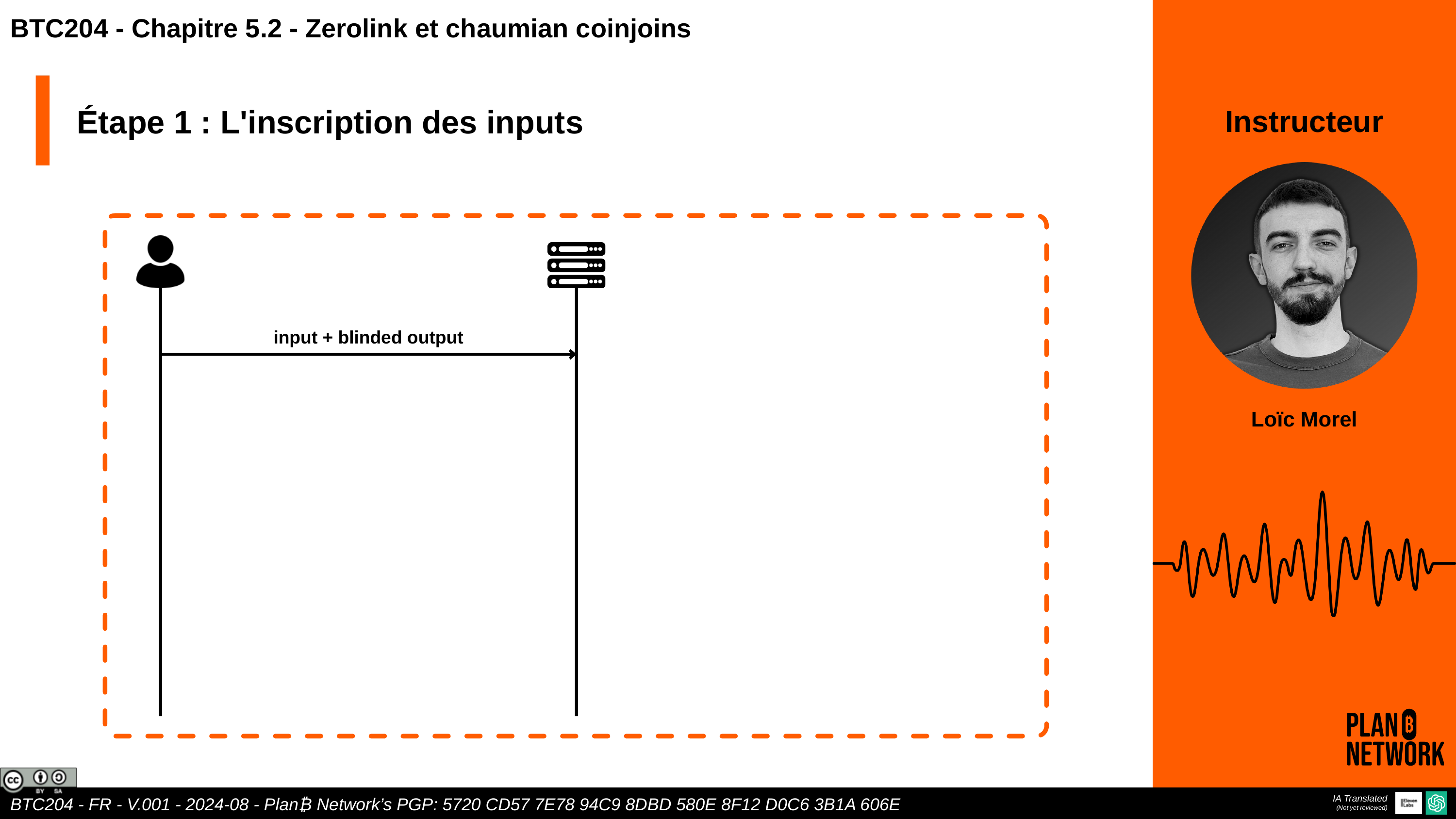

BTC204 - Chapitre 5.2 - Zerolink et chaumian coinjoins

Étape 1 : L'inscription des inputs
Instructeur

input + blinded output

Loïc Morel

IA Translated
(Not yet reviewed)
BTC204 - FR - V.001 - 2024-08 - Plan₿ Network’s PGP: 5720 CD57 7E78 94C9 8DBD 580E 8F12 D0C6 3B1A 606E